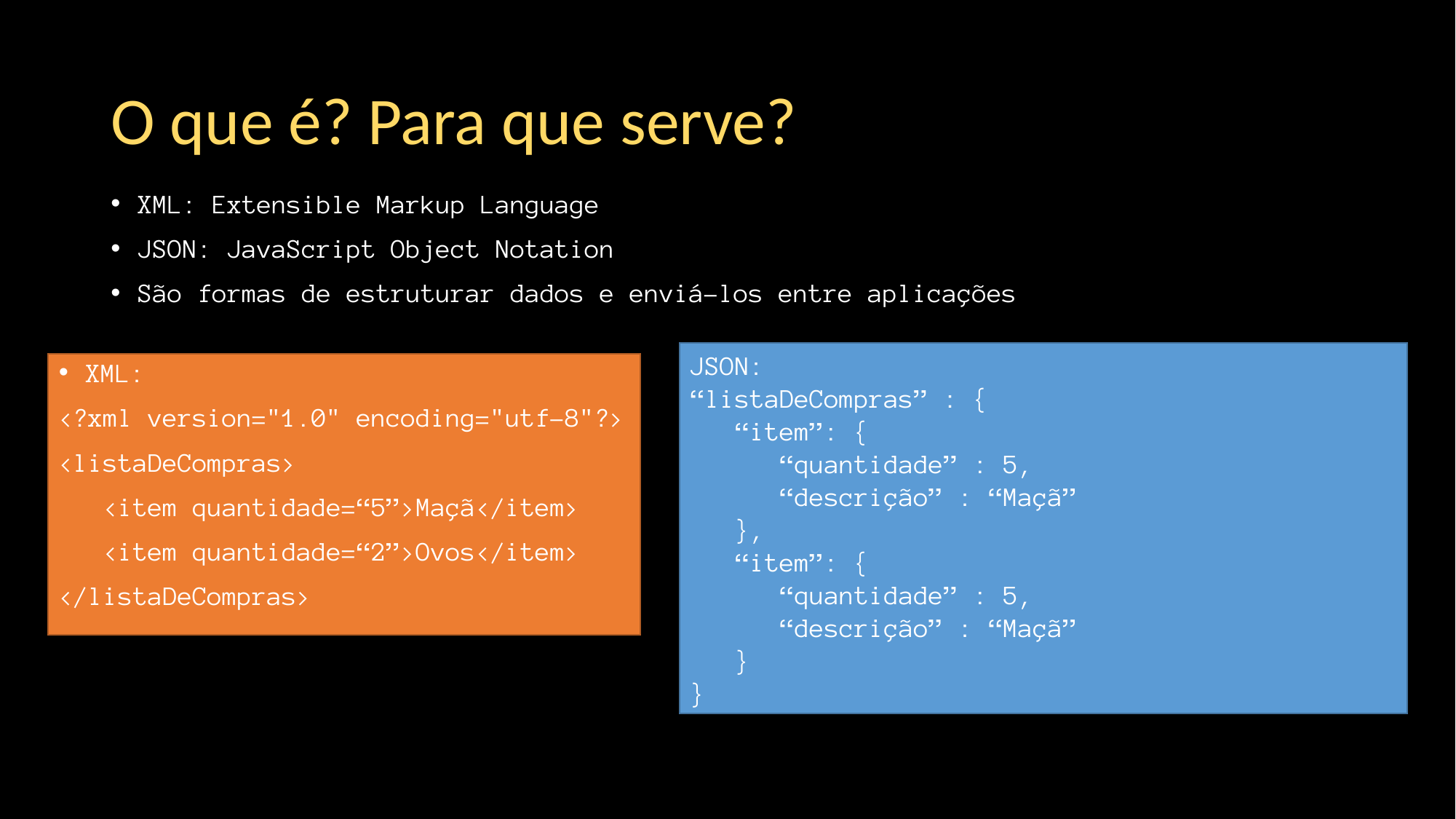

# O que é? Para que serve?
XML: Extensible Markup Language
JSON: JavaScript Object Notation
São formas de estruturar dados e enviá-los entre aplicações
JSON:
“listaDeCompras” : {
   “item”: {
      “quantidade” : 5,
      “descrição” : “Maçã”
   },
   “item”: {
      “quantidade” : 5,
      “descrição” : “Maçã”
   }
}
XML:
<?xml version="1.0" encoding="utf-8"?>
<listaDeCompras>
   <item quantidade=“5”>Maçã</item>
   <item quantidade=“2”>Ovos</item>
</listaDeCompras>